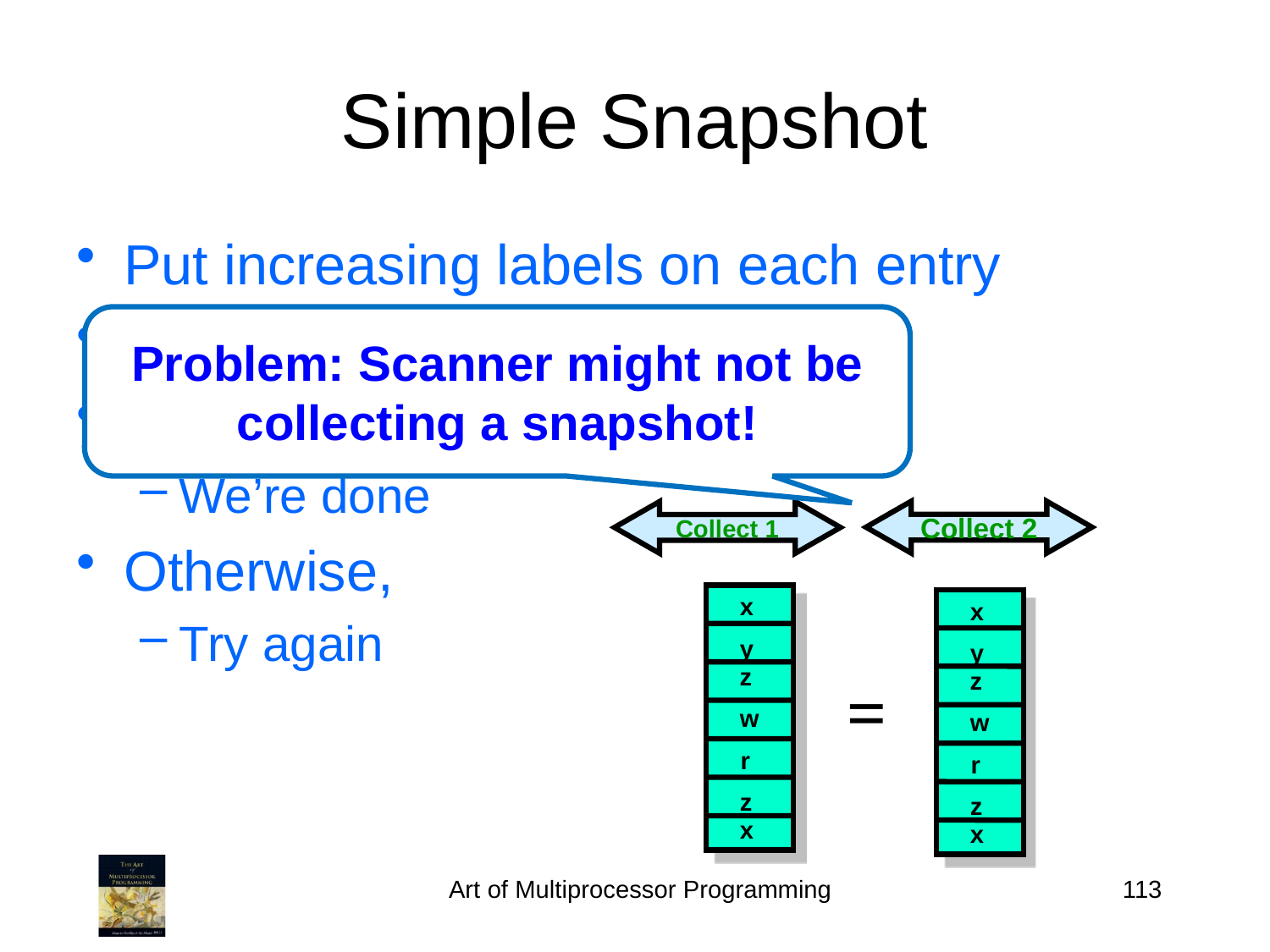

Simple Snapshot
Put increasing labels on each entry
Collect twice
If both agree,
We’re done
Otherwise,
Try again
Problem: Scanner might not be collecting a snapshot!
Collect 2
Collect 1
x
y
z

w
r
z
x
x
y
z

w
r
z
x
=
Art of Multiprocessor Programming
113